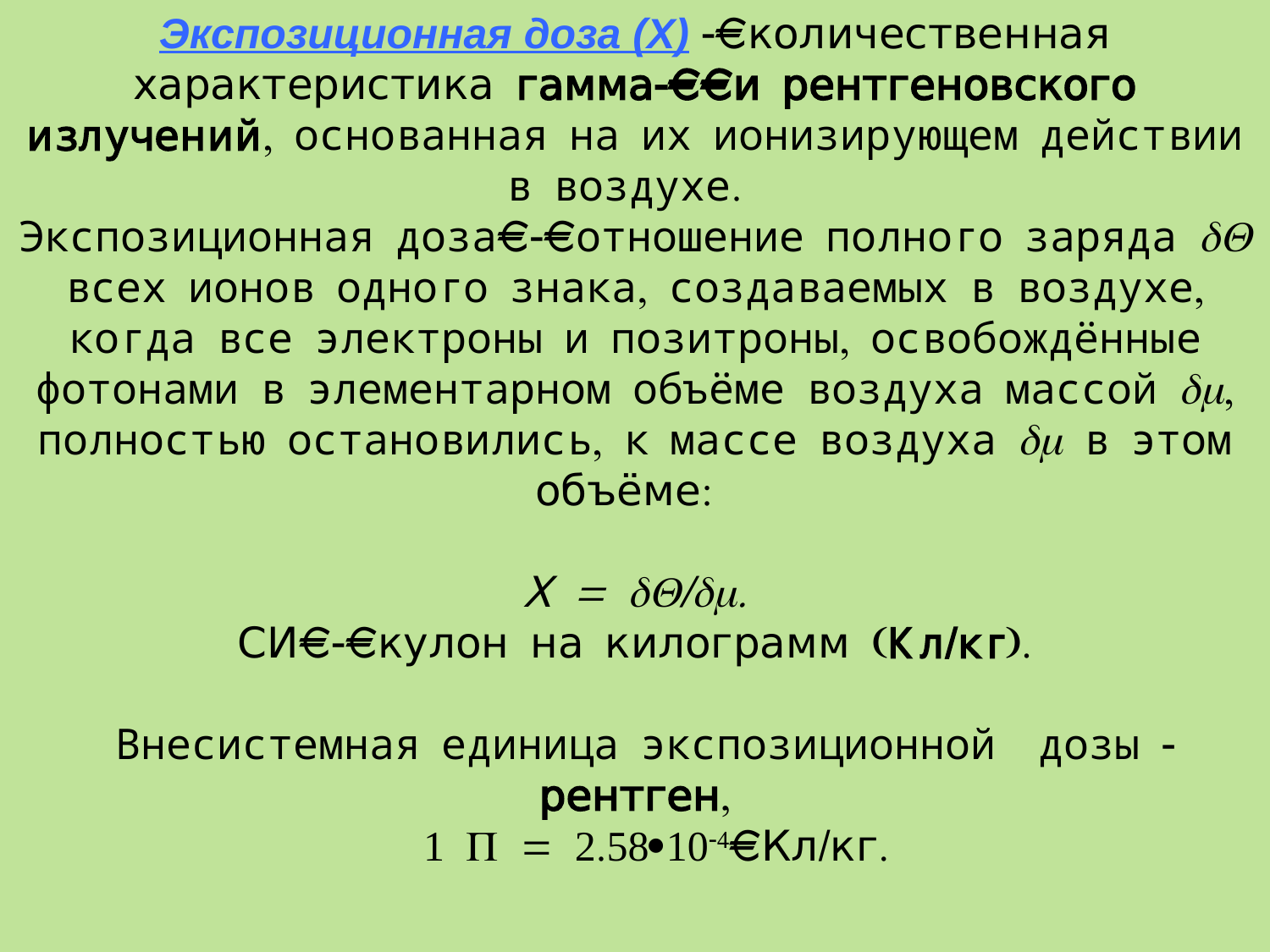

Экспозиционная доза (Х) − количественная характеристика гамма-  и рентгеновского излучений, основанная на их ионизирующем действии в воздухе.
Экспозиционная доза − отношение полного заряда dQ всех ионов одного знака, создаваемых в воздухе, когда все электроны и позитроны, освобождённые фотонами в элементарном объёме воздуха массой dm, полностью остановились, к массе воздуха dm в этом объёме:

Х = dQ/dm.
СИ − кулон на килограмм (Кл/кг).

 Внесистемная единица экспозиционной  дозы − рентген,
  1 P = 2.58·10-4 Кл/кг.